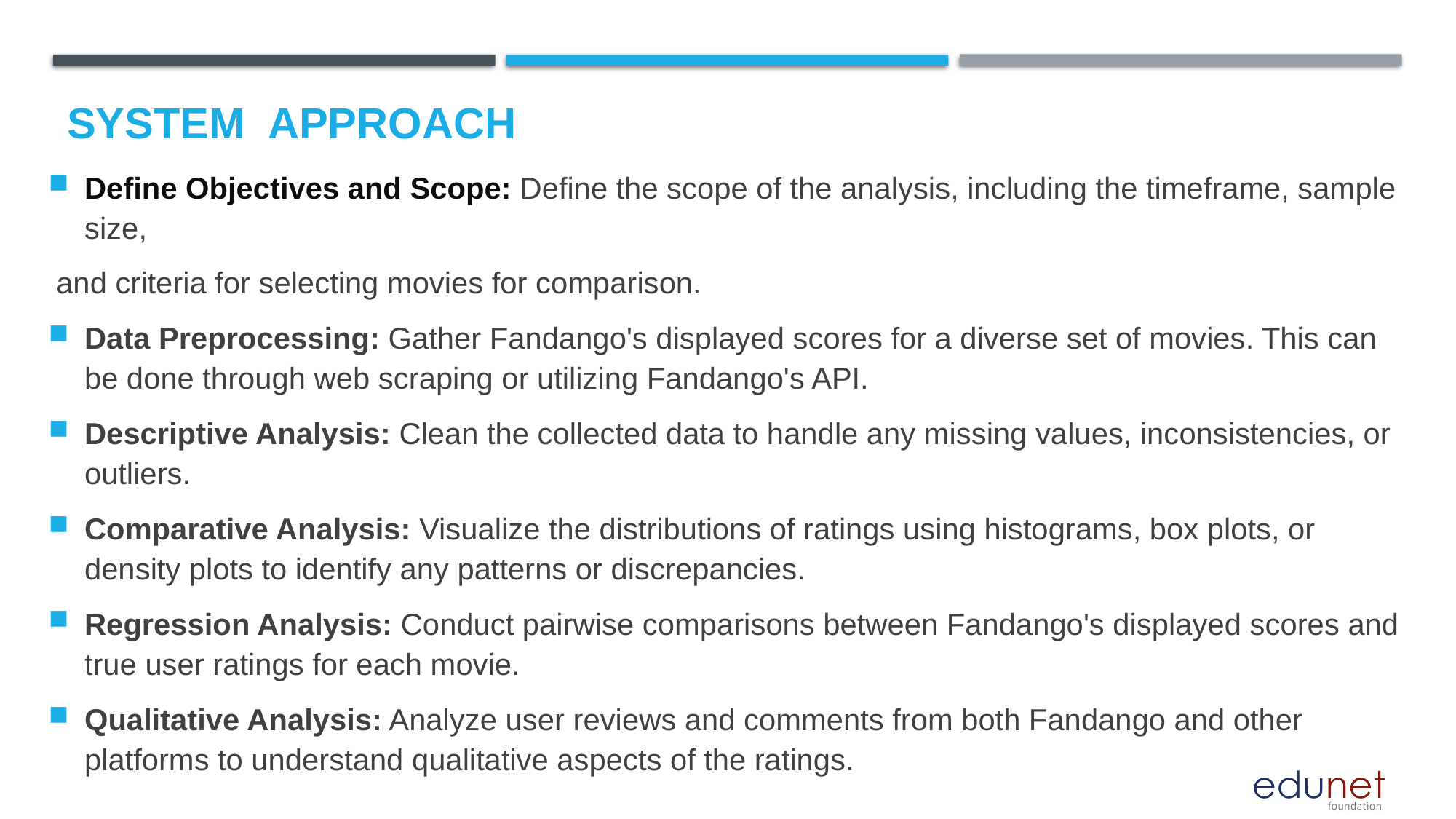

# System  Approach
Define Objectives and Scope: Define the scope of the analysis, including the timeframe, sample size,
 and criteria for selecting movies for comparison.
Data Preprocessing: Gather Fandango's displayed scores for a diverse set of movies. This can be done through web scraping or utilizing Fandango's API.
Descriptive Analysis: Clean the collected data to handle any missing values, inconsistencies, or outliers.
Comparative Analysis: Visualize the distributions of ratings using histograms, box plots, or density plots to identify any patterns or discrepancies.
Regression Analysis: Conduct pairwise comparisons between Fandango's displayed scores and true user ratings for each movie.
Qualitative Analysis: Analyze user reviews and comments from both Fandango and other platforms to understand qualitative aspects of the ratings.